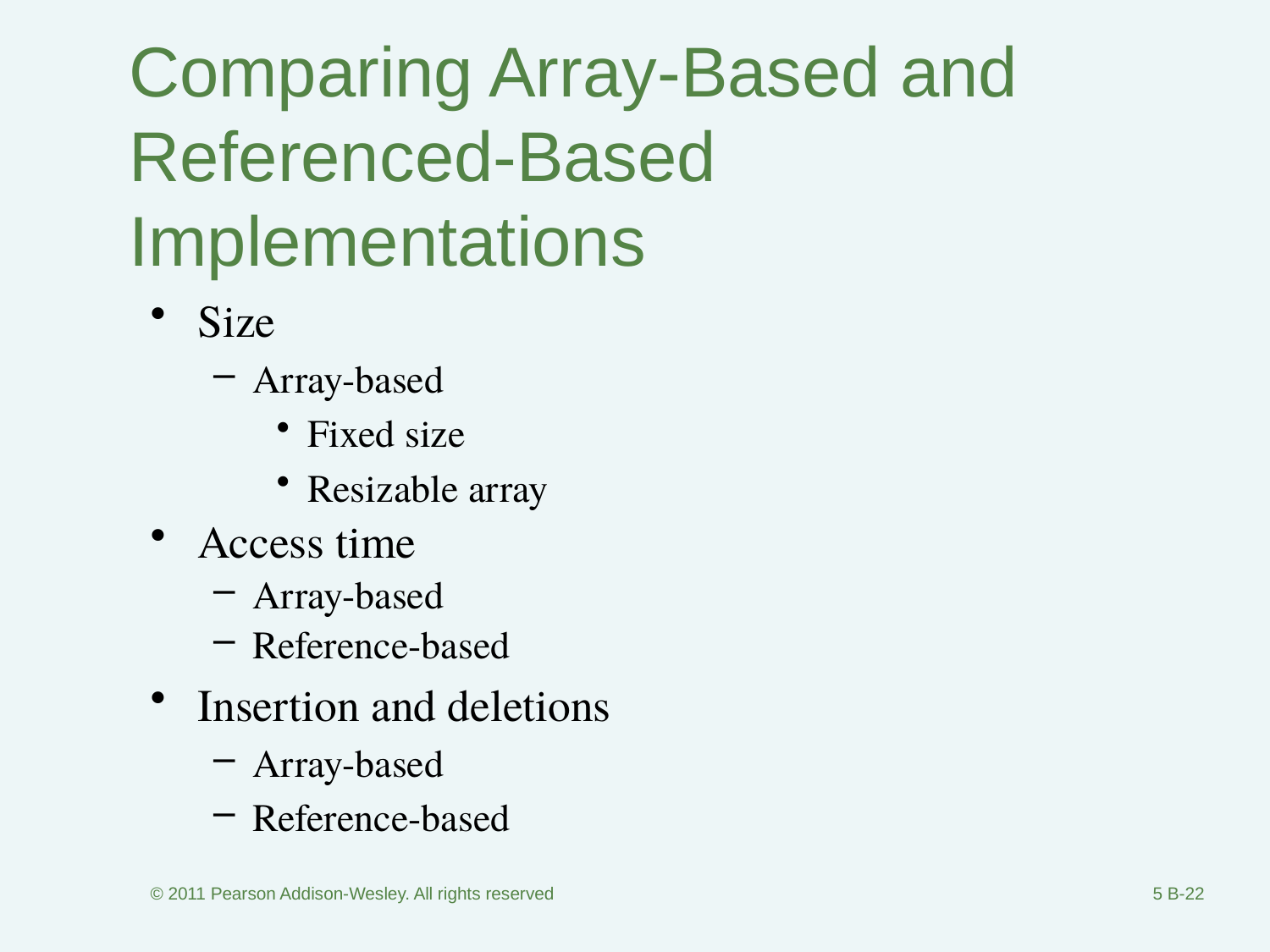

# Comparing Array-Based and Referenced-Based Implementations
Size
Array-based
Fixed size
Resizable array
Access time
Array-based
Reference-based
Insertion and deletions
Array-based
Reference-based

© 2011 Pearson Addison-Wesley. All rights reserved
5 B-22